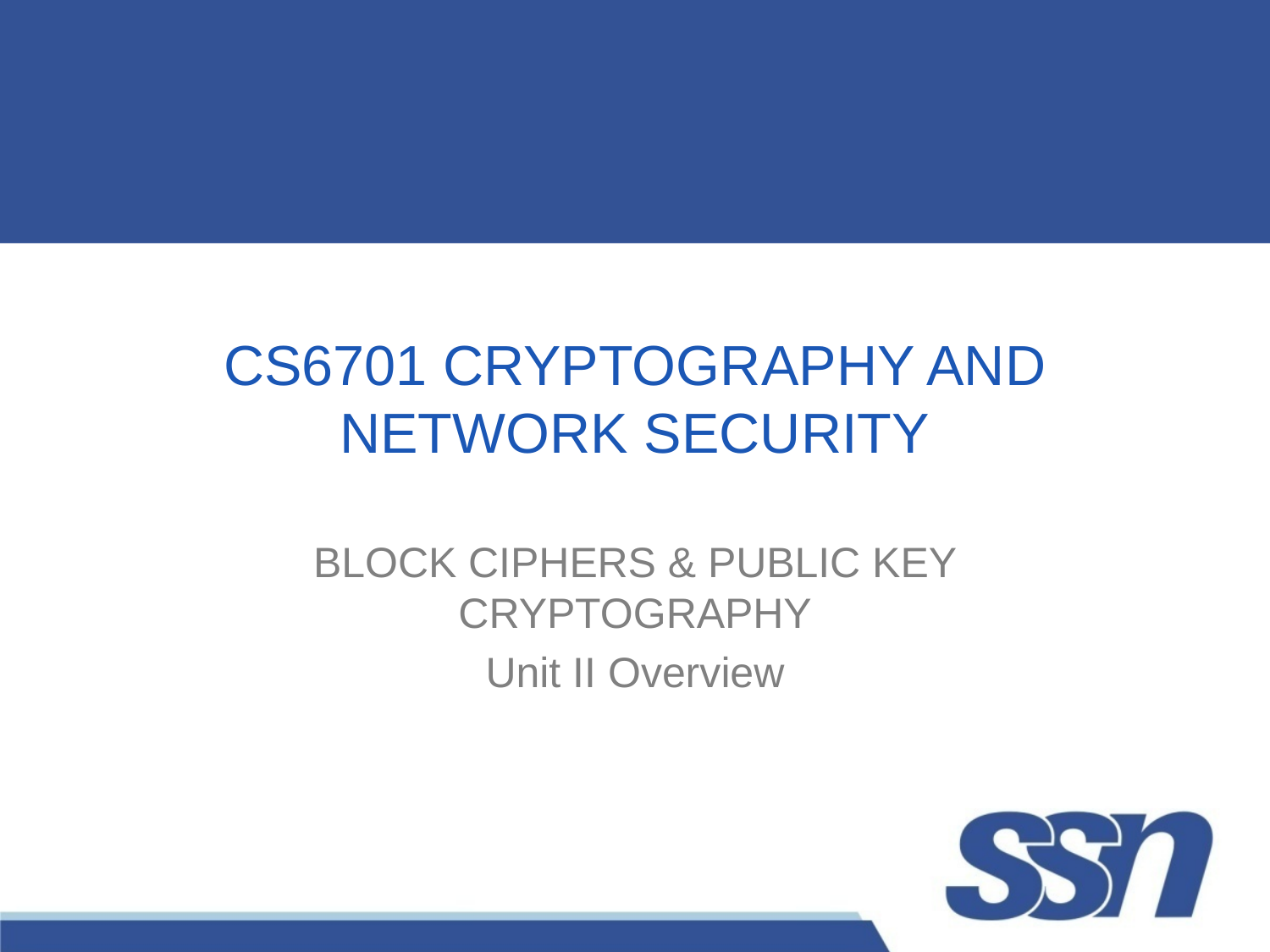

# CS6701 CRYPTOGRAPHY AND NETWORK SECURITY
BLOCK CIPHERS & PUBLIC KEY CRYPTOGRAPHY
Unit II Overview